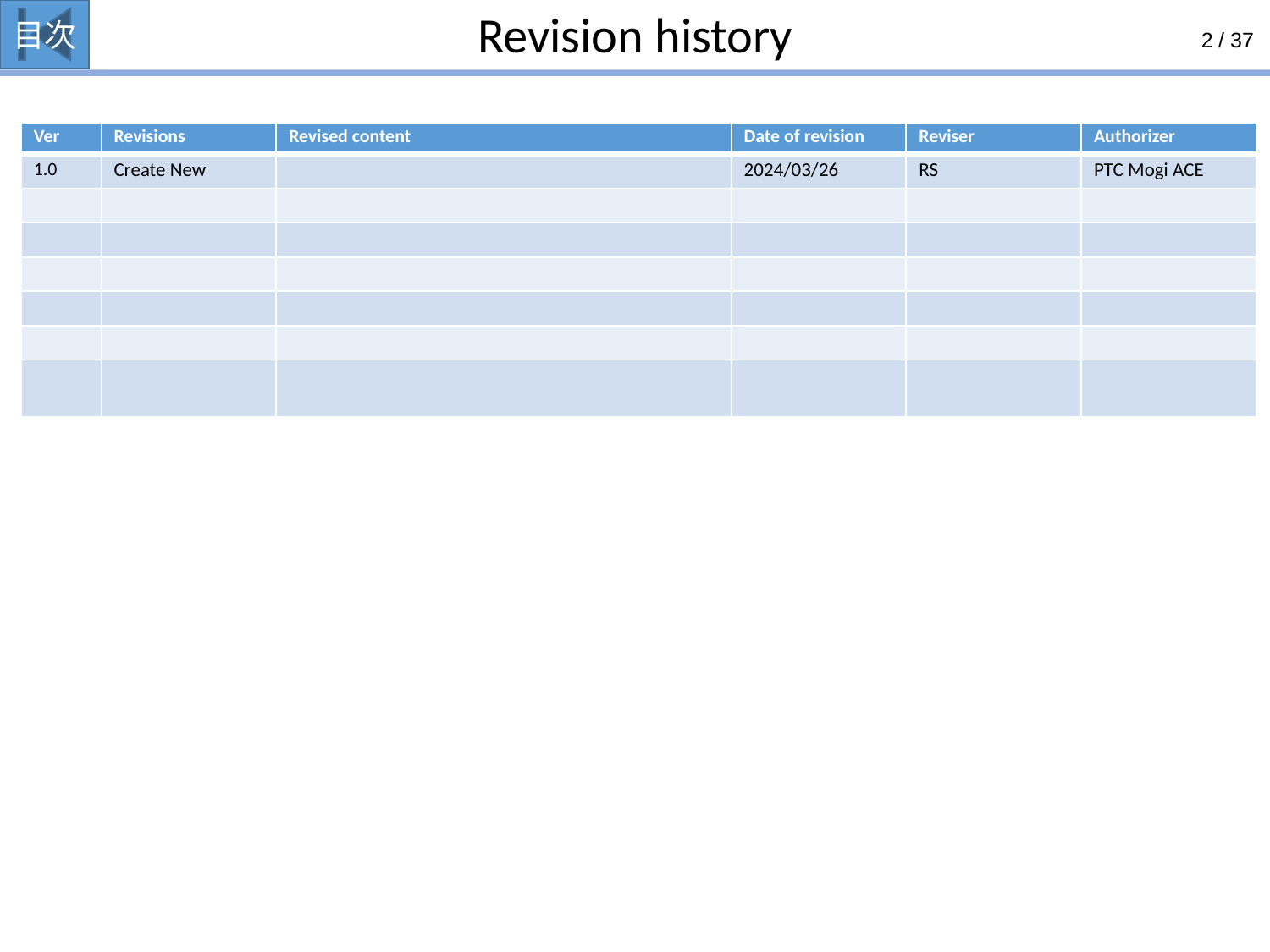

# Revision history
| Ver | Revisions | Revised content | Date of revision | Reviser | Authorizer |
| --- | --- | --- | --- | --- | --- |
| 1.0 | Create New |  | 2024/03/26 | RS | PTC Mogi ACE |
|  |  |  |  |  |  |
|  |  |  |  |  |  |
|  |  |  |  |  |  |
|  |  |  |  |  |  |
|  |  |  |  |  |  |
|  |  |  |  |  |  |